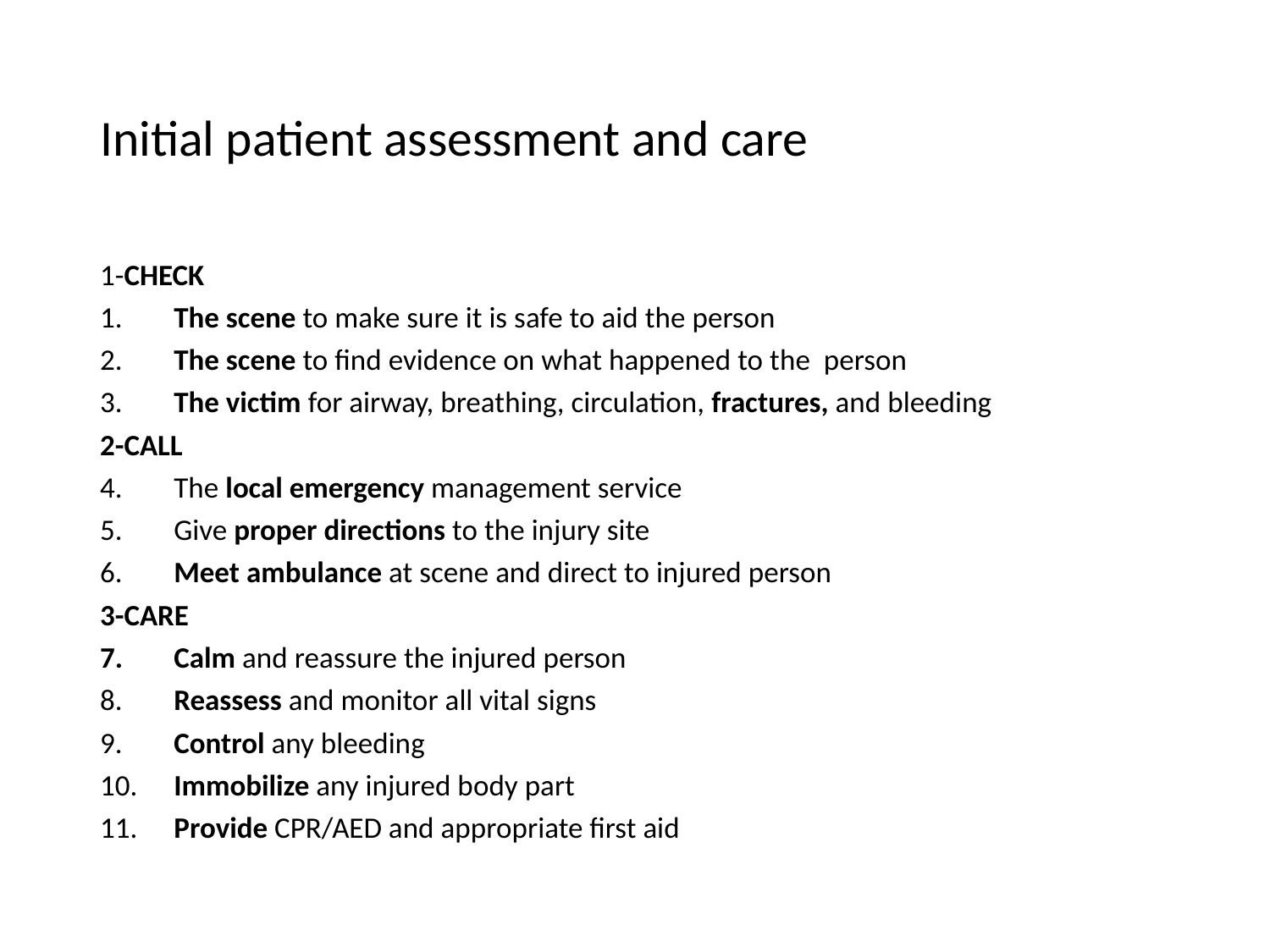

# Initial patient assessment and care
1-CHECK
 The scene to make sure it is safe to aid the person
 The scene to find evidence on what happened to the  person
 The victim for airway, breathing, circulation, fractures, and bleeding
2-CALL
 The local emergency management service
 Give proper directions to the injury site
 Meet ambulance at scene and direct to injured person
3-CARE
 Calm and reassure the injured person
 Reassess and monitor all vital signs
 Control any bleeding
 Immobilize any injured body part
 Provide CPR/AED and appropriate first aid